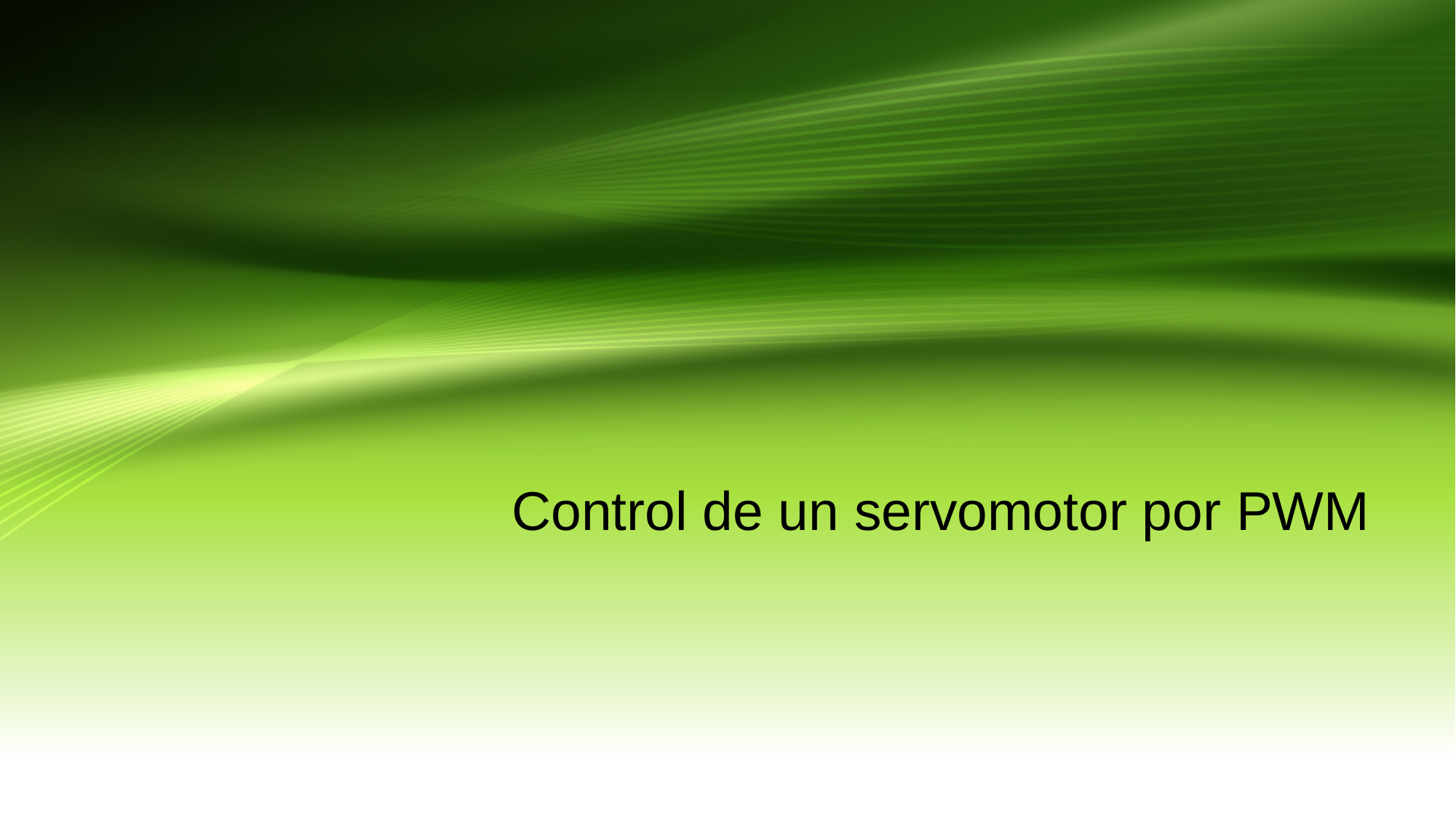

# Control de un servomotor por PWM